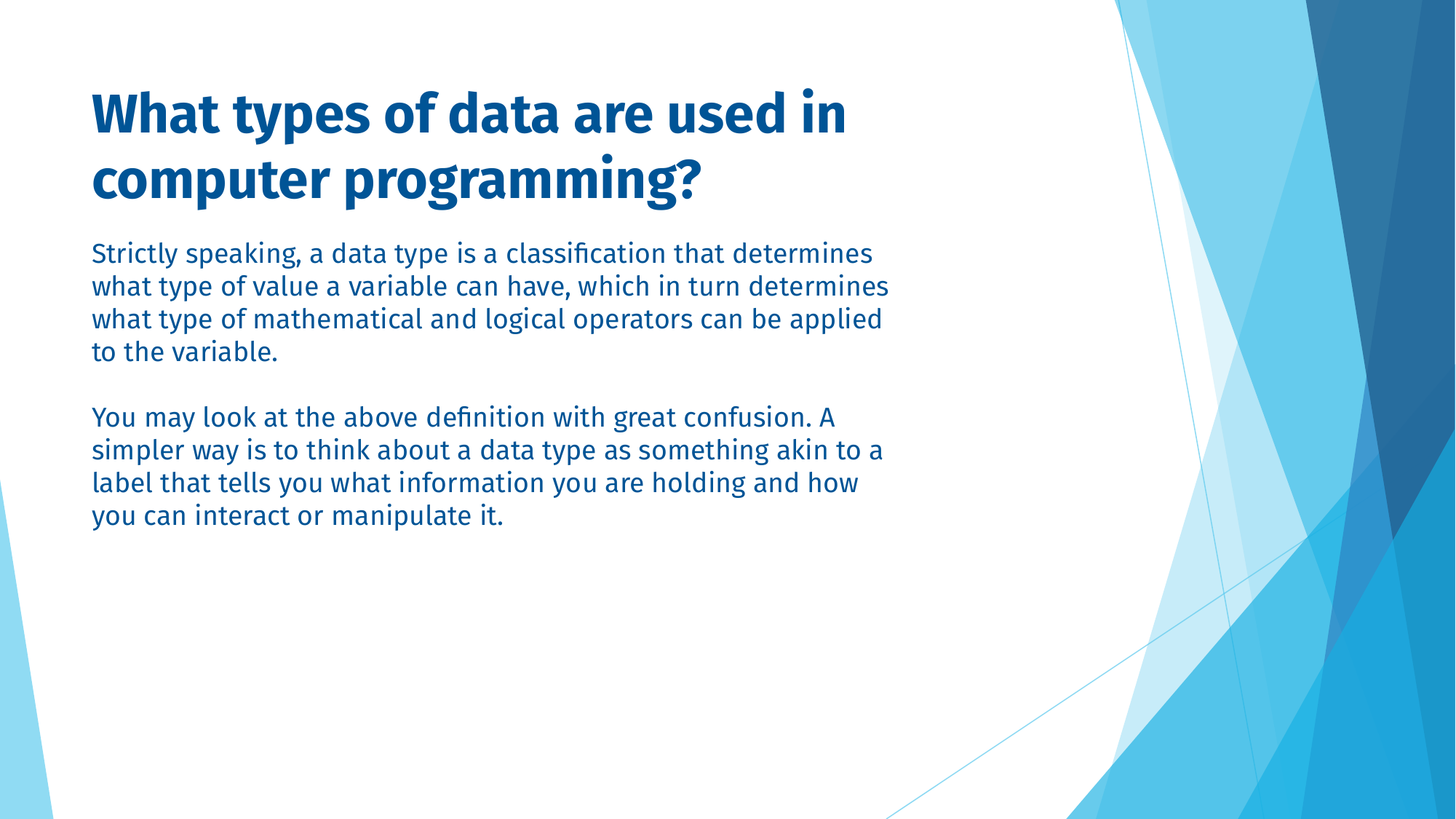

# What types of data are used in computer programming?
Strictly speaking, a data type is a classification that determines what type of value a variable can have, which in turn determines what type of mathematical and logical operators can be applied to the variable.

You may look at the above definition with great confusion. A simpler way is to think about a data type as something akin to a label that tells you what information you are holding and how you can interact or manipulate it.